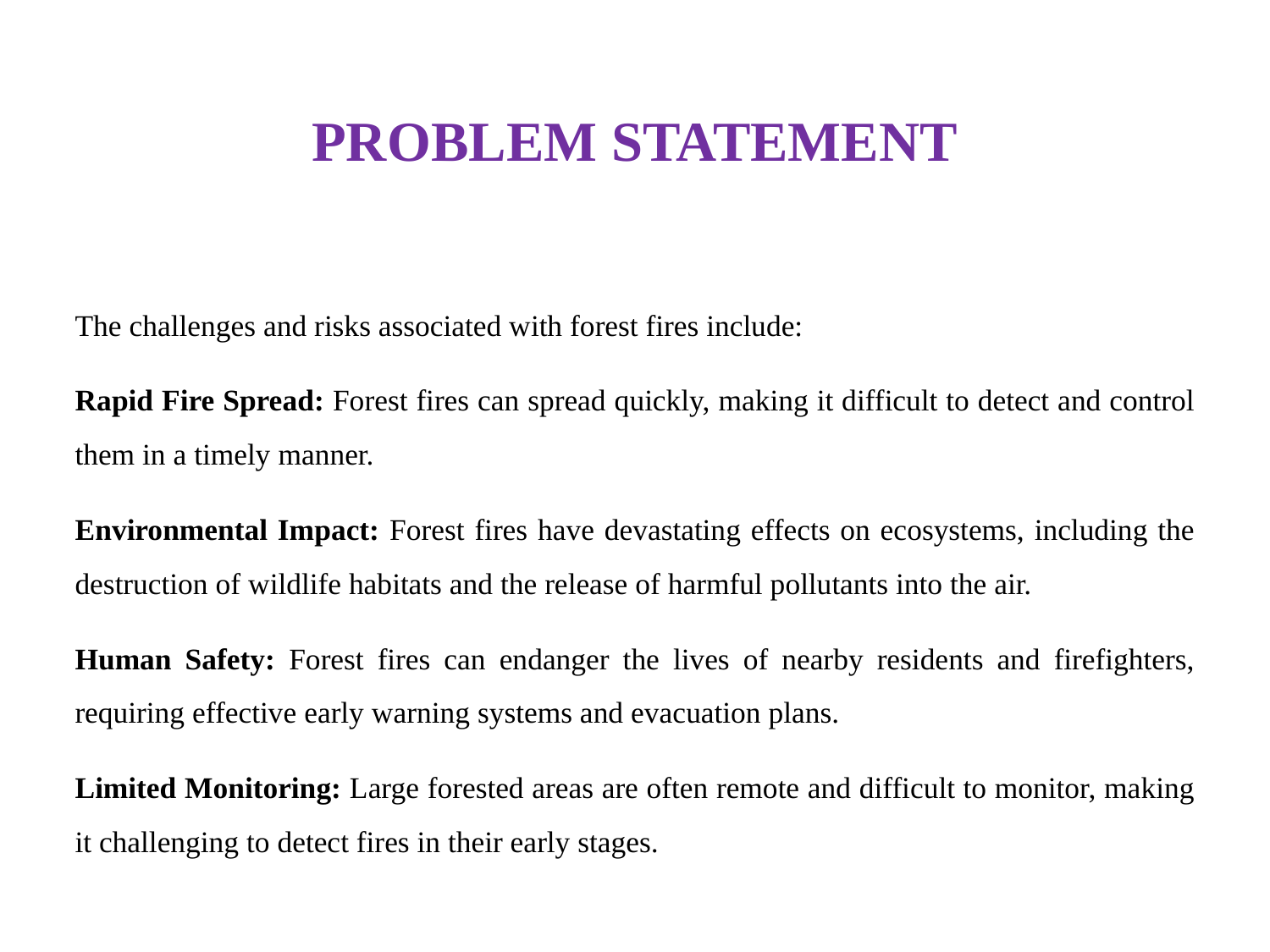

# PROBLEM STATEMENT
The challenges and risks associated with forest fires include:
Rapid Fire Spread: Forest fires can spread quickly, making it difficult to detect and control them in a timely manner.
Environmental Impact: Forest fires have devastating effects on ecosystems, including the destruction of wildlife habitats and the release of harmful pollutants into the air.
Human Safety: Forest fires can endanger the lives of nearby residents and firefighters, requiring effective early warning systems and evacuation plans.
Limited Monitoring: Large forested areas are often remote and difficult to monitor, making it challenging to detect fires in their early stages.